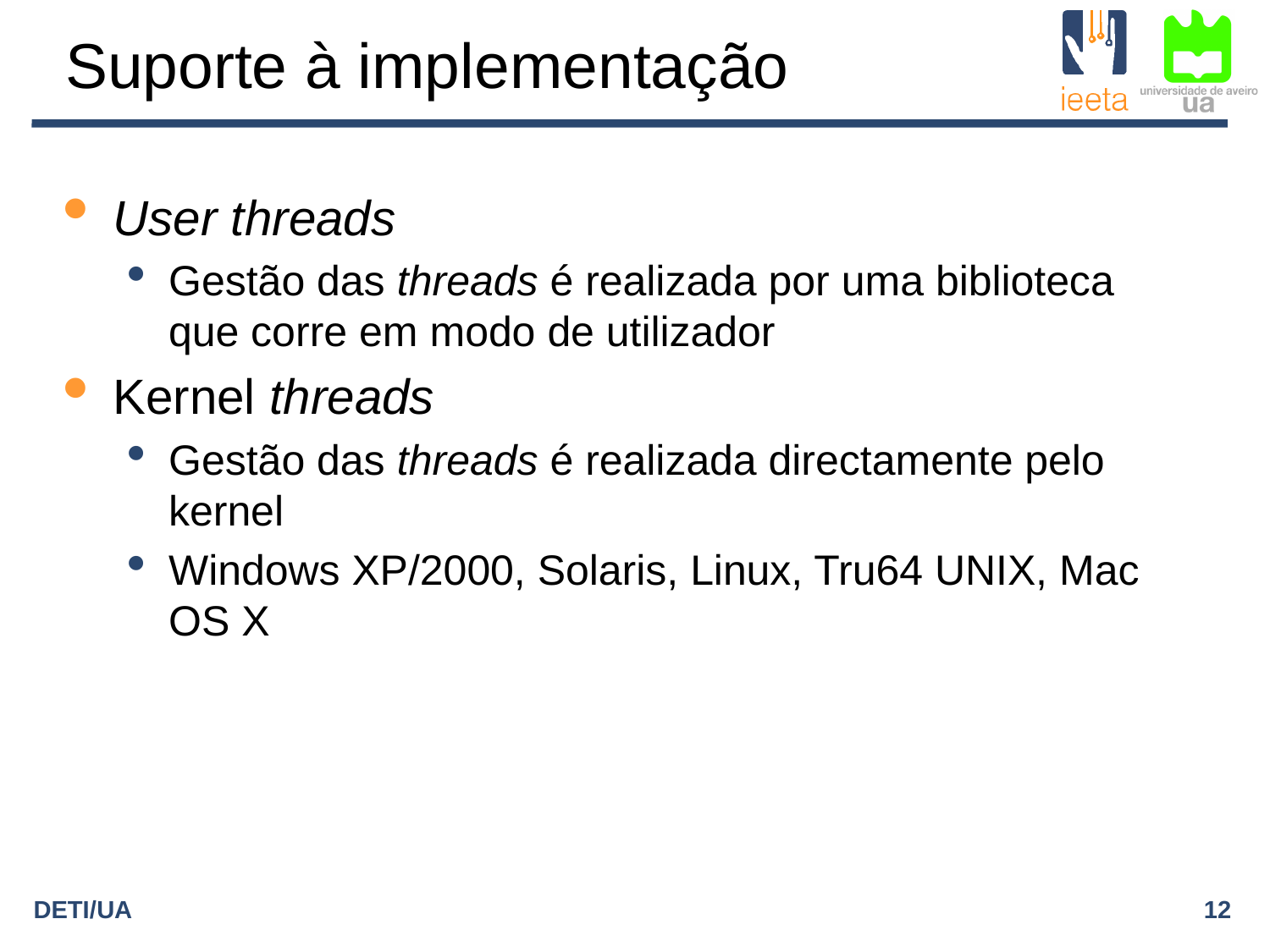

Suporte à implementação
User threads
Gestão das threads é realizada por uma biblioteca que corre em modo de utilizador
Kernel threads
Gestão das threads é realizada directamente pelo kernel
Windows XP/2000, Solaris, Linux, Tru64 UNIX, Mac OS X